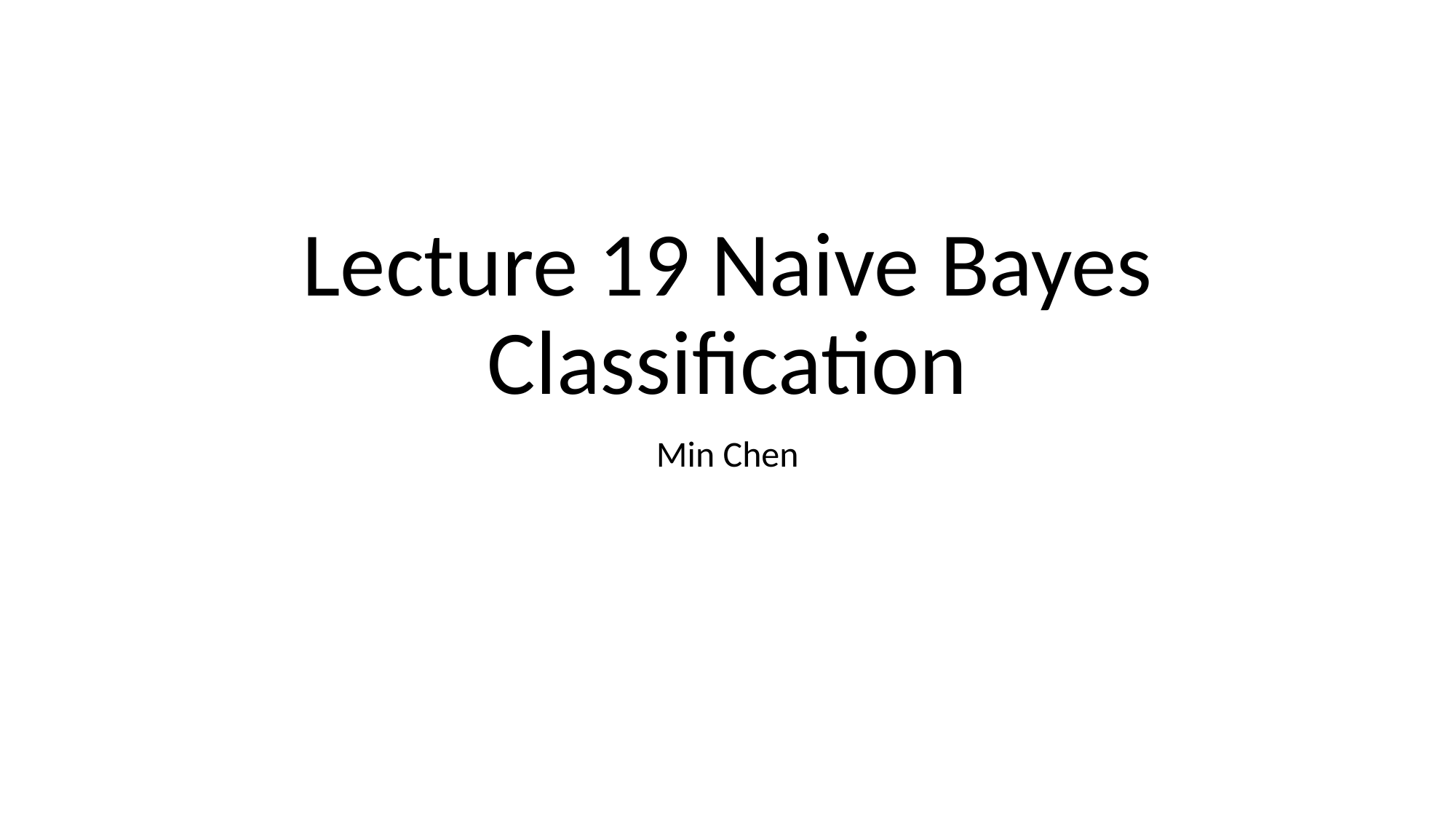

# Lecture 19 Naive Bayes Classification
Min Chen